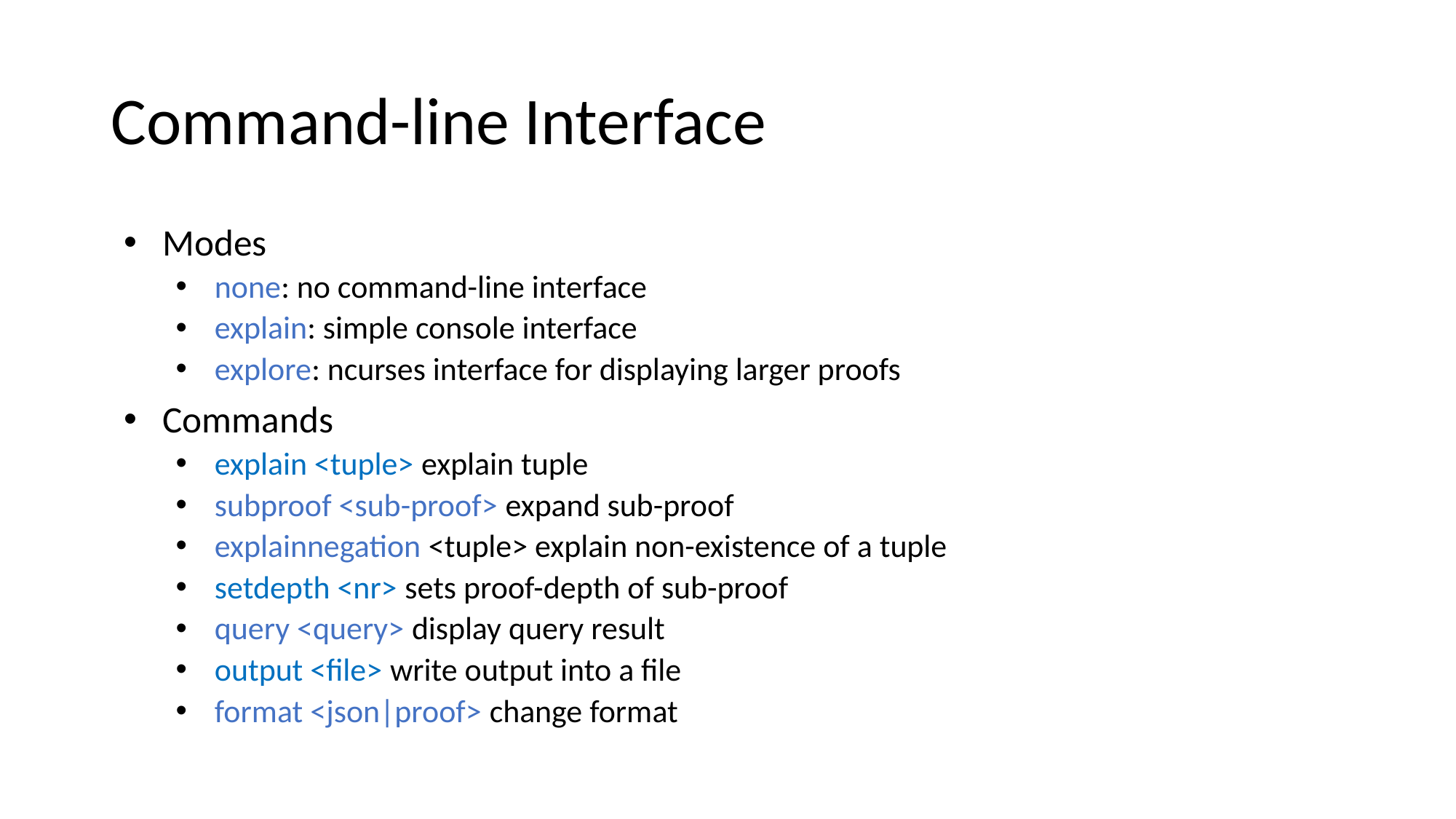

# Command-line Interface
Modes
none: no command-line interface
explain: simple console interface
explore: ncurses interface for displaying larger proofs
Commands
explain <tuple> explain tuple
subproof <sub-proof> expand sub-proof
explainnegation <tuple> explain non-existence of a tuple
setdepth <nr> sets proof-depth of sub-proof
query <query> display query result
output <file> write output into a file
format <json|proof> change format